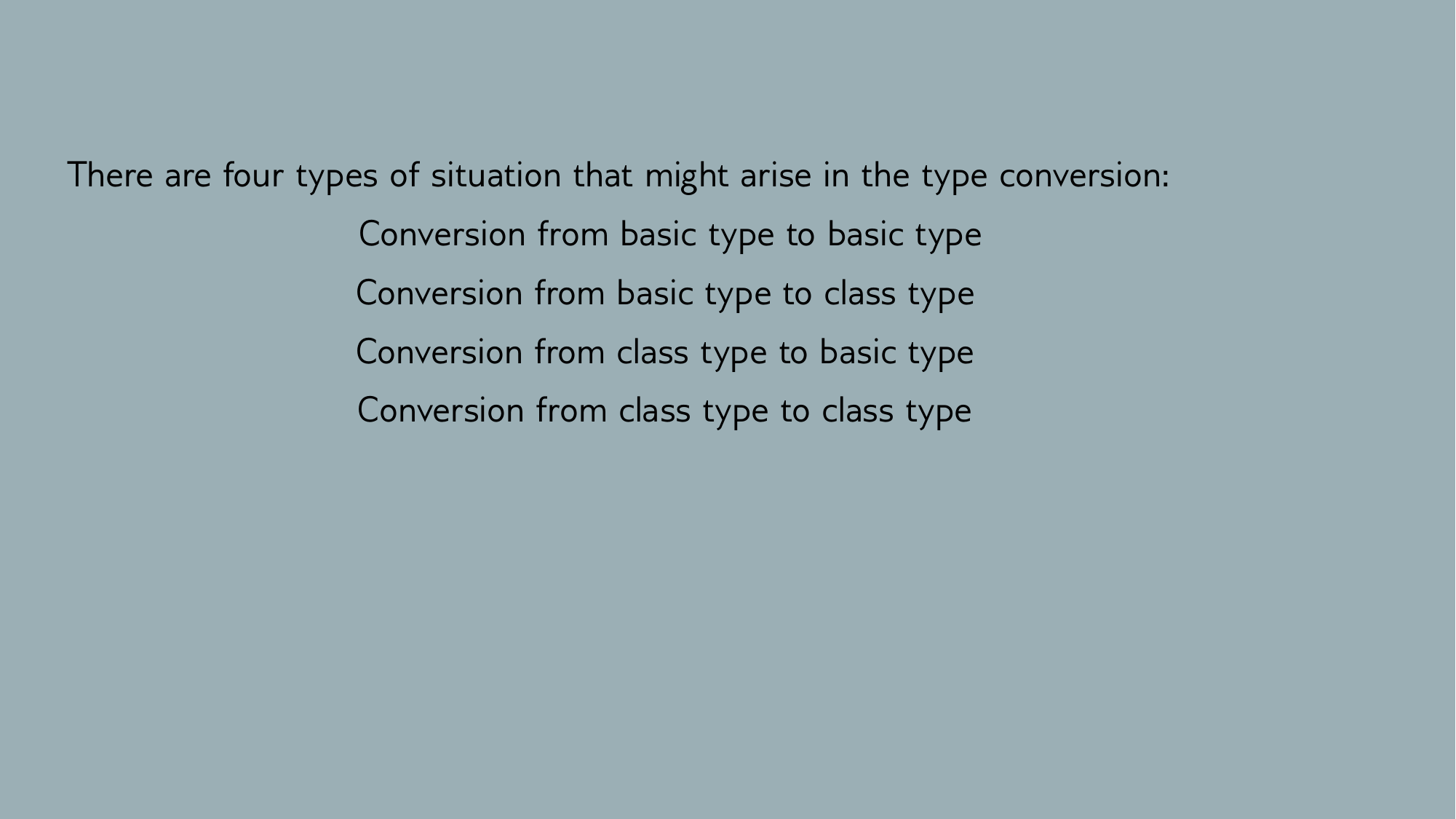

There are four types of situation that might arise in the type conversion:
 Conversion from basic type to basic type
Conversion from basic type to class type
Conversion from class type to basic type
Conversion from class type to class type